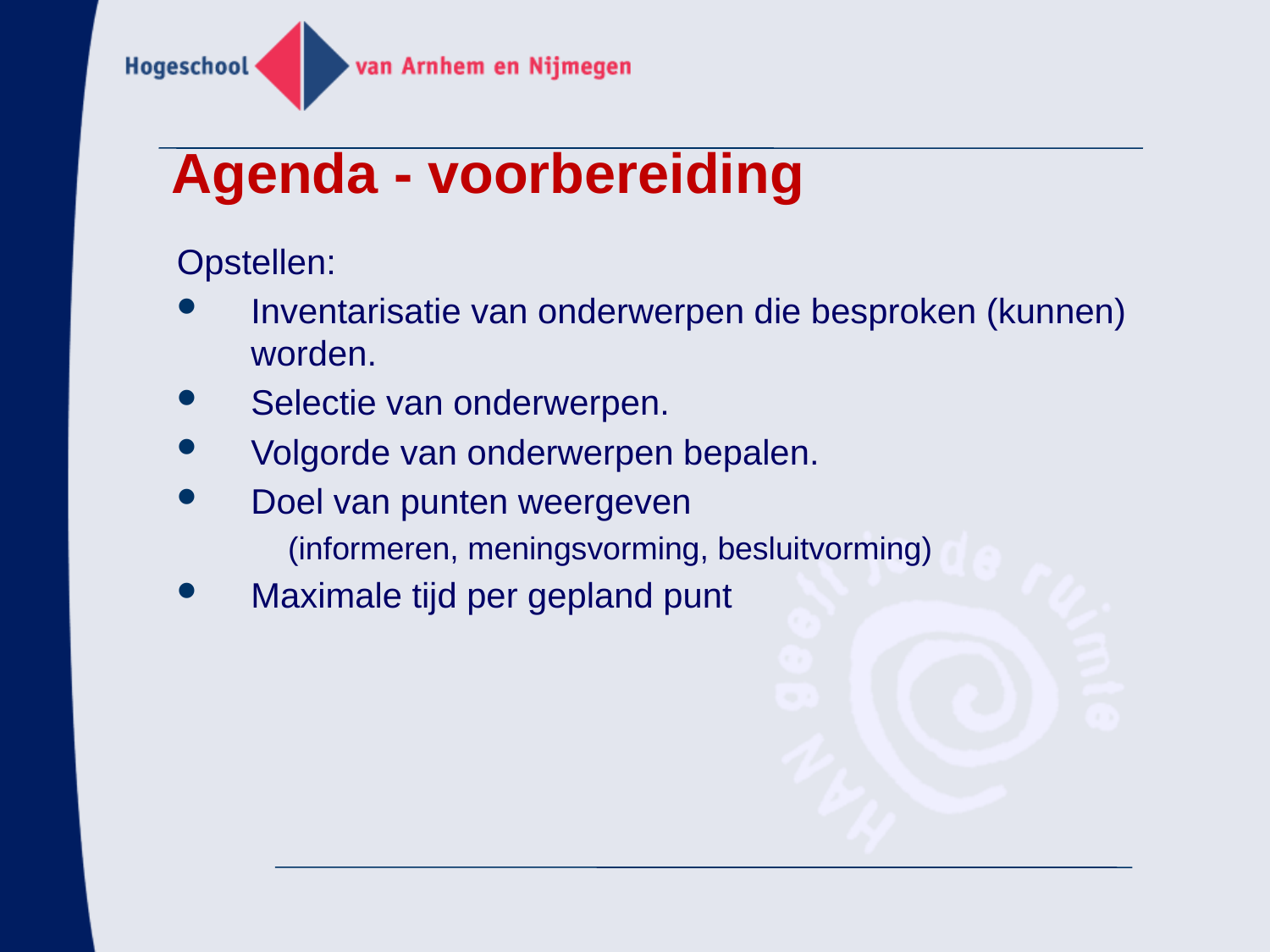

Agenda - voorbereiding
Opstellen:
Inventarisatie van onderwerpen die besproken (kunnen) worden.
Selectie van onderwerpen.
Volgorde van onderwerpen bepalen.
Doel van punten weergeven
(informeren, meningsvorming, besluitvorming)
Maximale tijd per gepland punt